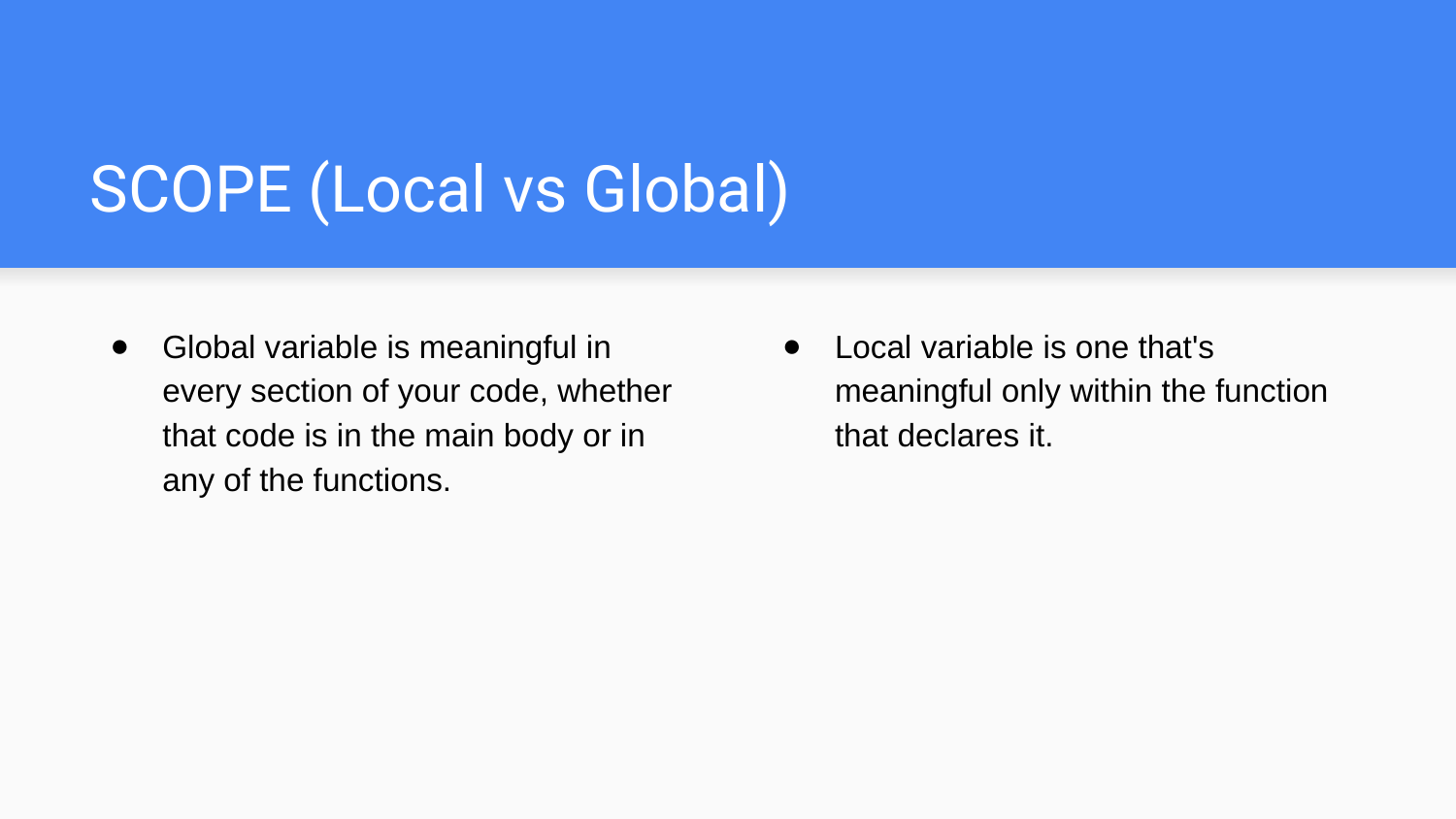

# SCOPE (Local vs Global)
Global variable is meaningful in every section of your code, whether that code is in the main body or in any of the functions.
Local variable is one that's meaningful only within the function that declares it.